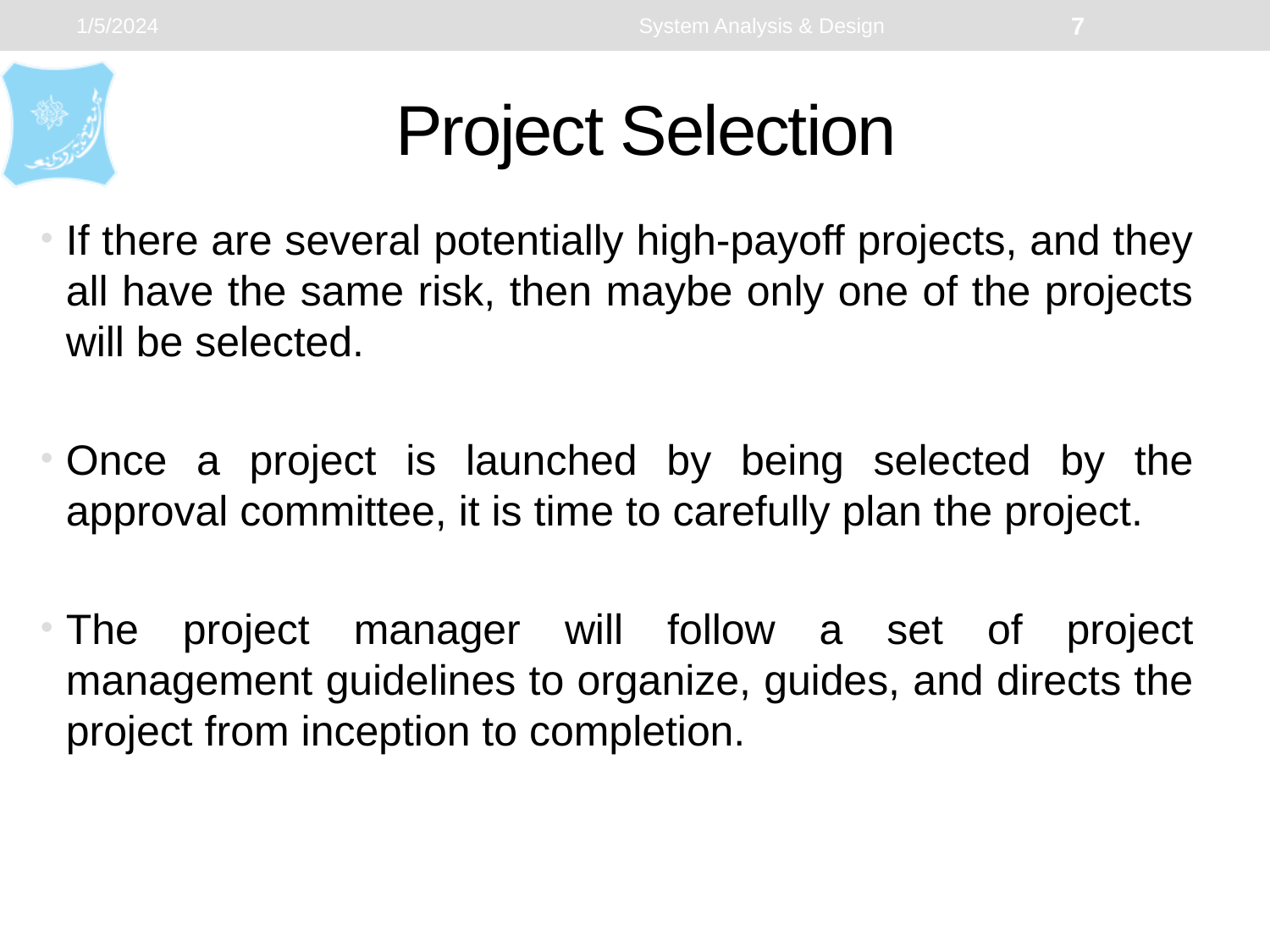

1/5/2024
System Analysis & Design
7
# Project Selection
If there are several potentially high-payoff projects, and they all have the same risk, then maybe only one of the projects will be selected.

Once a project is launched by being selected by the approval committee, it is time to carefully plan the project.

The project manager will follow a set of project management guidelines to organize, guides, and directs the project from inception to completion.